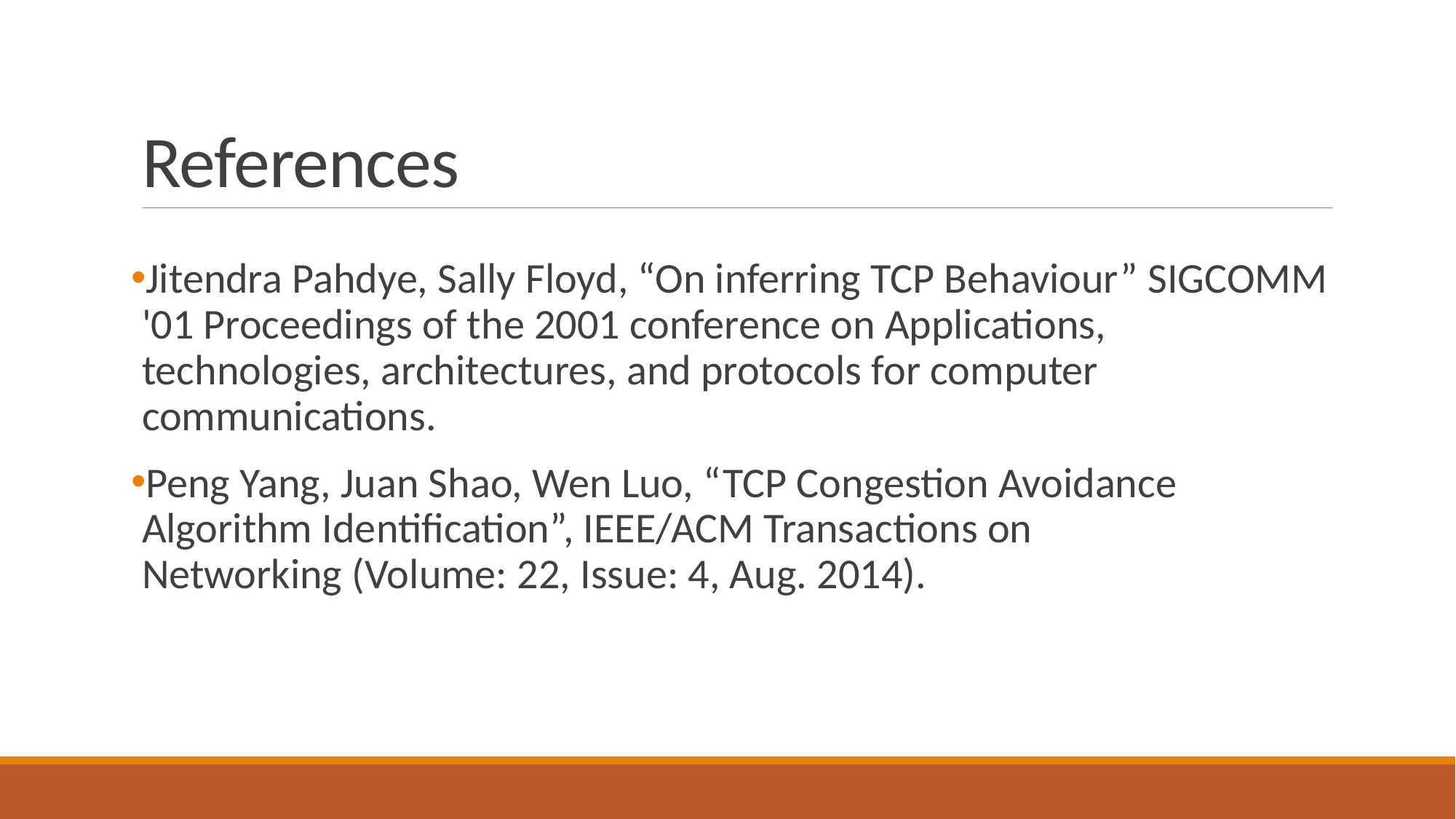

# References
Jitendra Pahdye, Sally Floyd, “On inferring TCP Behaviour” SIGCOMM '01 Proceedings of the 2001 conference on Applications, technologies, architectures, and protocols for computer communications.
Peng Yang, Juan Shao, Wen Luo, “TCP Congestion Avoidance Algorithm Identification”, IEEE/ACM Transactions on Networking (Volume: 22, Issue: 4, Aug. 2014).